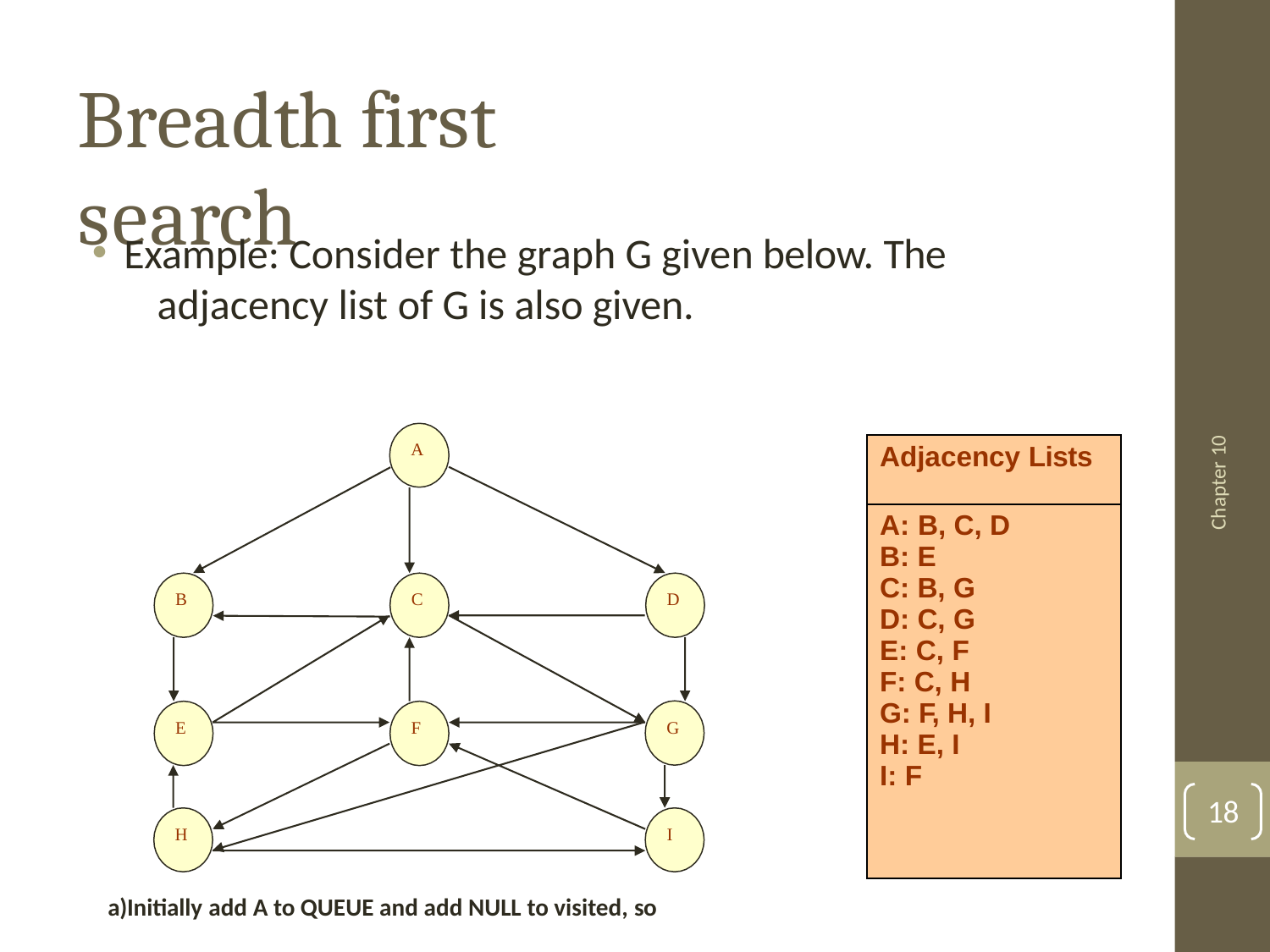

# Breadth first search
Example: Consider the graph G given below. The 	adjacency list of G is also given.

Chapter 10
| Adjacency Lists |
| --- |
| A: B, C, D B: E C: B, G D: C, G E: C, F F: C, H G: F, H, I H: E, I I: F |
A

B
C
D

G
E
F

18

H
I
a)Initially add A to QUEUE and add NULL to visited, so